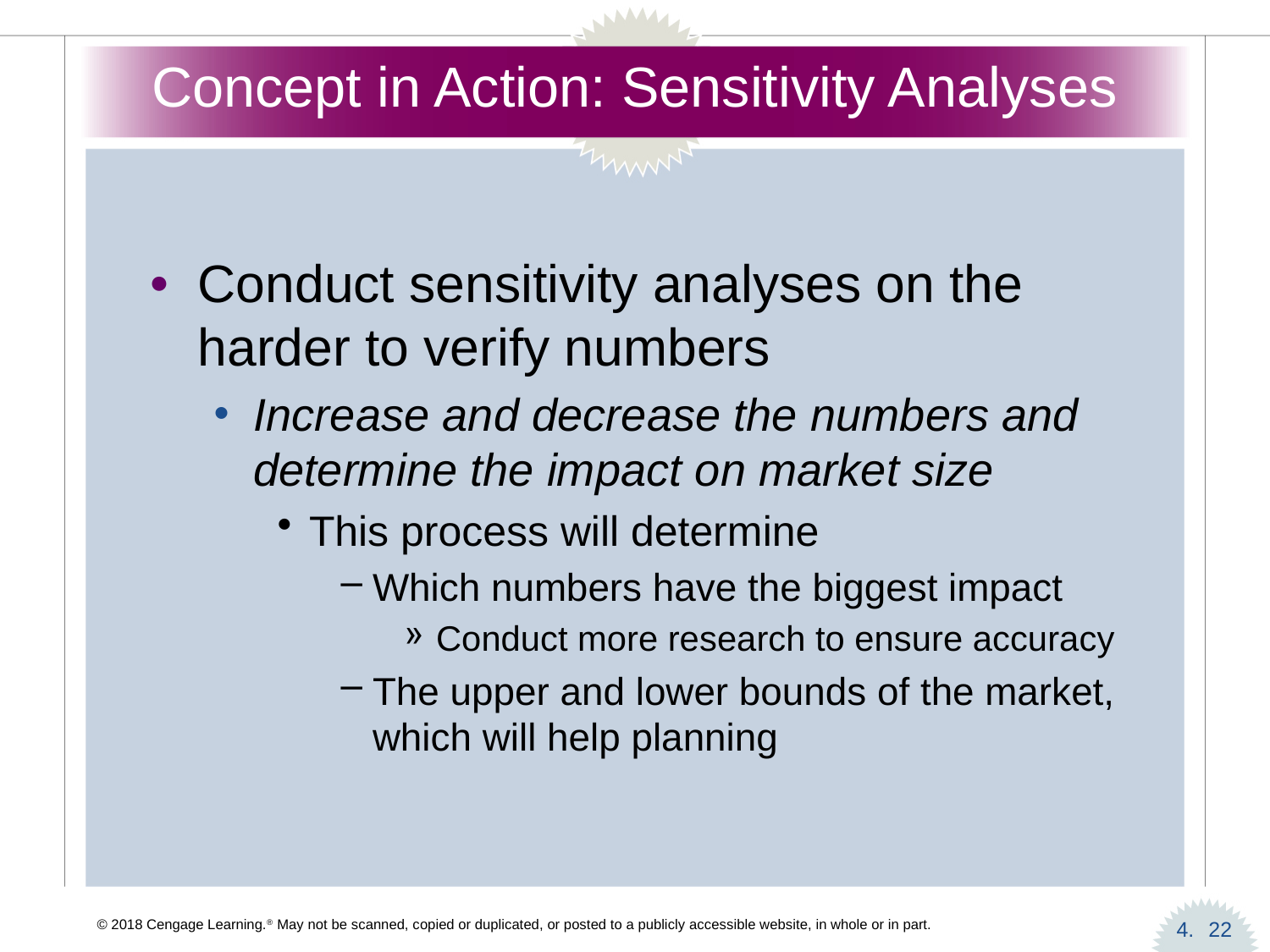

# Concept in Action: Sensitivity Analyses
Conduct sensitivity analyses on the harder to verify numbers
Increase and decrease the numbers and determine the impact on market size
This process will determine
Which numbers have the biggest impact
Conduct more research to ensure accuracy
The upper and lower bounds of the market, which will help planning
22